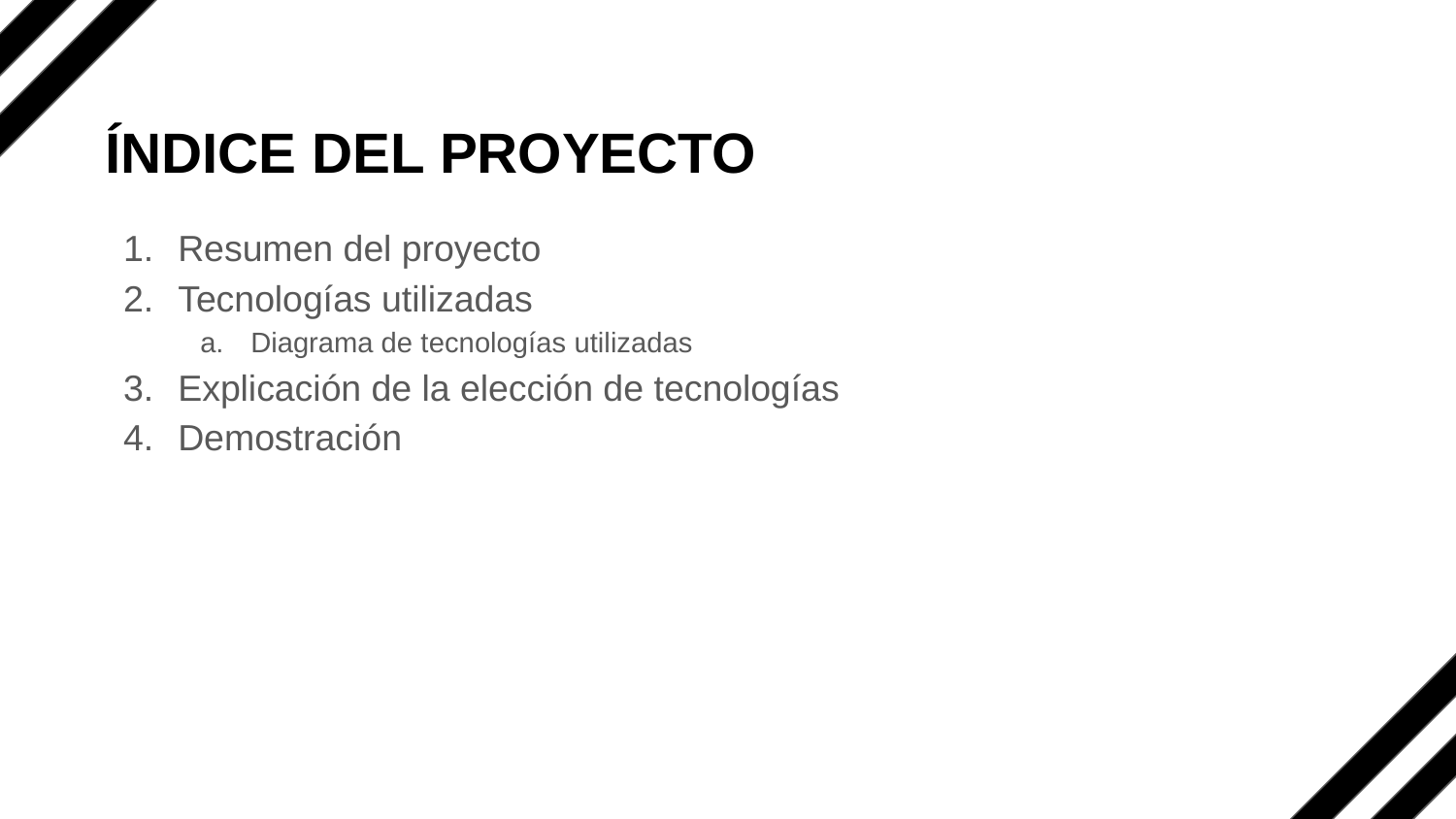

ÍNDICE DEL PROYECTO
Resumen del proyecto
Tecnologías utilizadas
Diagrama de tecnologías utilizadas
Explicación de la elección de tecnologías
Demostración